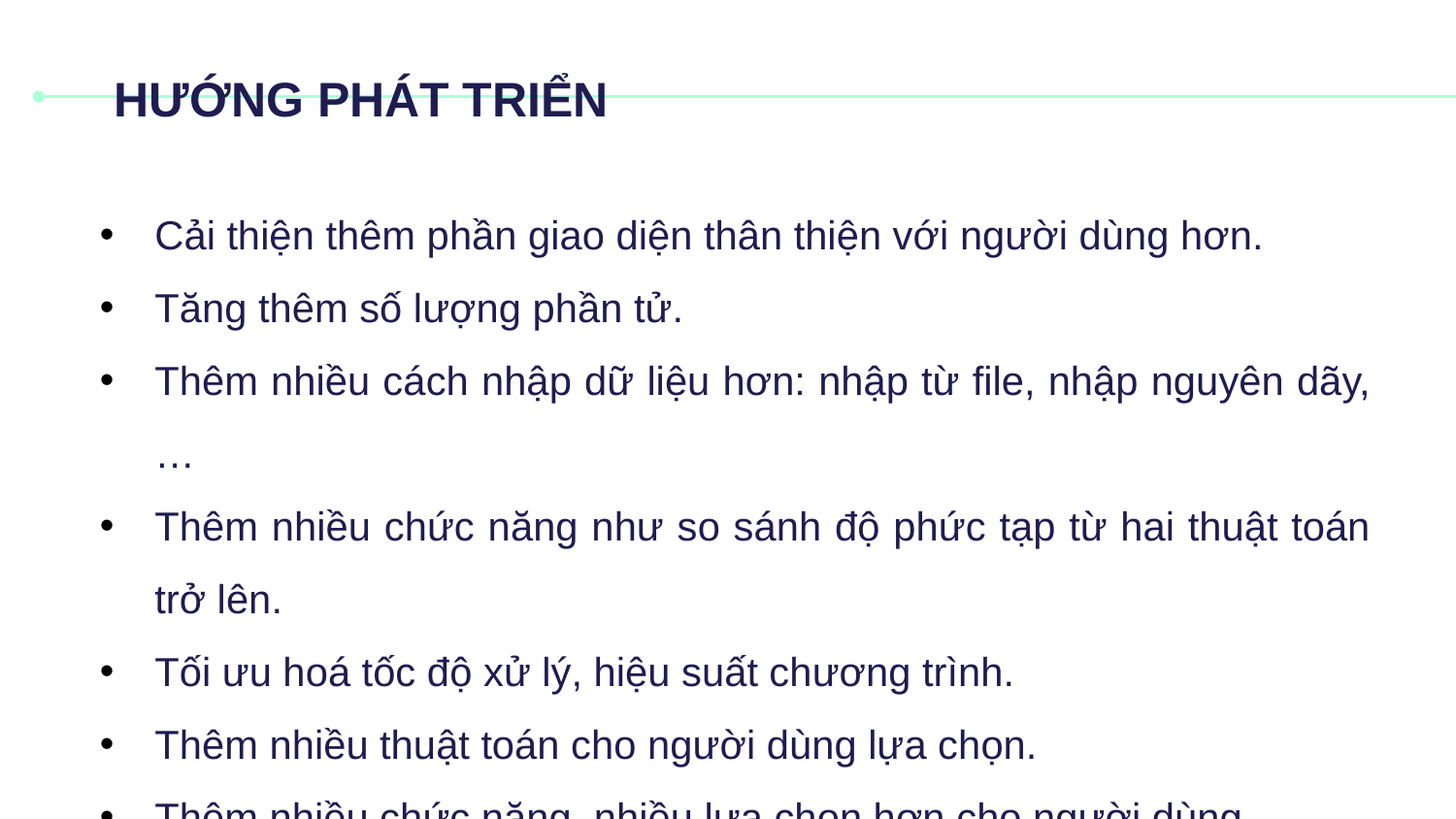

# HƯỚNG PHÁT TRIỂN
Cải thiện thêm phần giao diện thân thiện với người dùng hơn.
Tăng thêm số lượng phần tử.
Thêm nhiều cách nhập dữ liệu hơn: nhập từ file, nhập nguyên dãy, …
Thêm nhiều chức năng như so sánh độ phức tạp từ hai thuật toán trở lên.
Tối ưu hoá tốc độ xử lý, hiệu suất chương trình.
Thêm nhiều thuật toán cho người dùng lựa chọn.
Thêm nhiều chức năng, nhiều lựa chọn hơn cho người dùng.